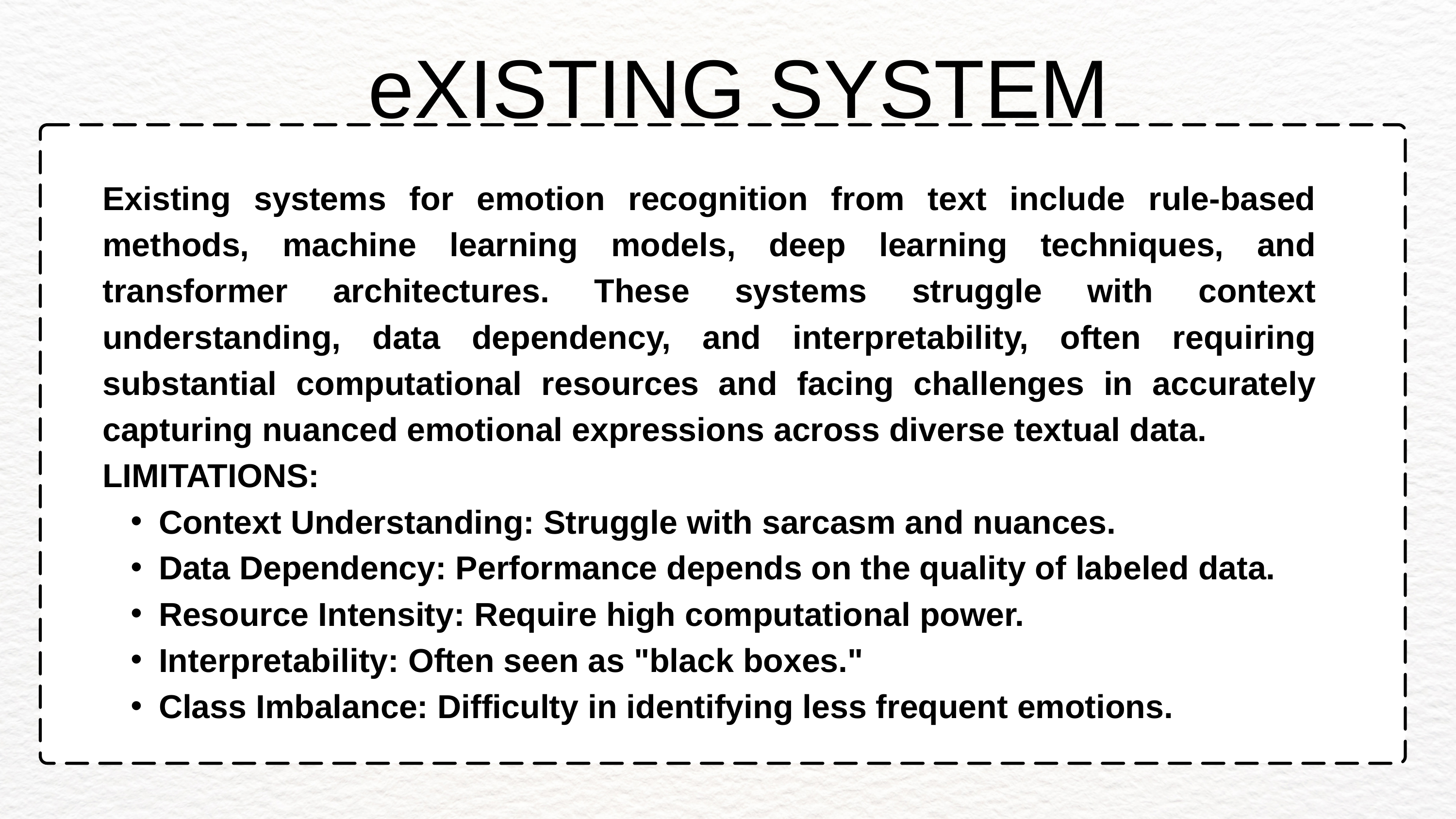

eXISTING SYSTEM

Existing systems for emotion recognition from text include rule-based methods, machine learning models, deep learning techniques, and transformer architectures. These systems struggle with context understanding, data dependency, and interpretability, often requiring substantial computational resources and facing challenges in accurately capturing nuanced emotional expressions across diverse textual data.
LIMITATIONS:
Context Understanding: Struggle with sarcasm and nuances.
Data Dependency: Performance depends on the quality of labeled data.
Resource Intensity: Require high computational power.
Interpretability: Often seen as "black boxes."
Class Imbalance: Difficulty in identifying less frequent emotions.